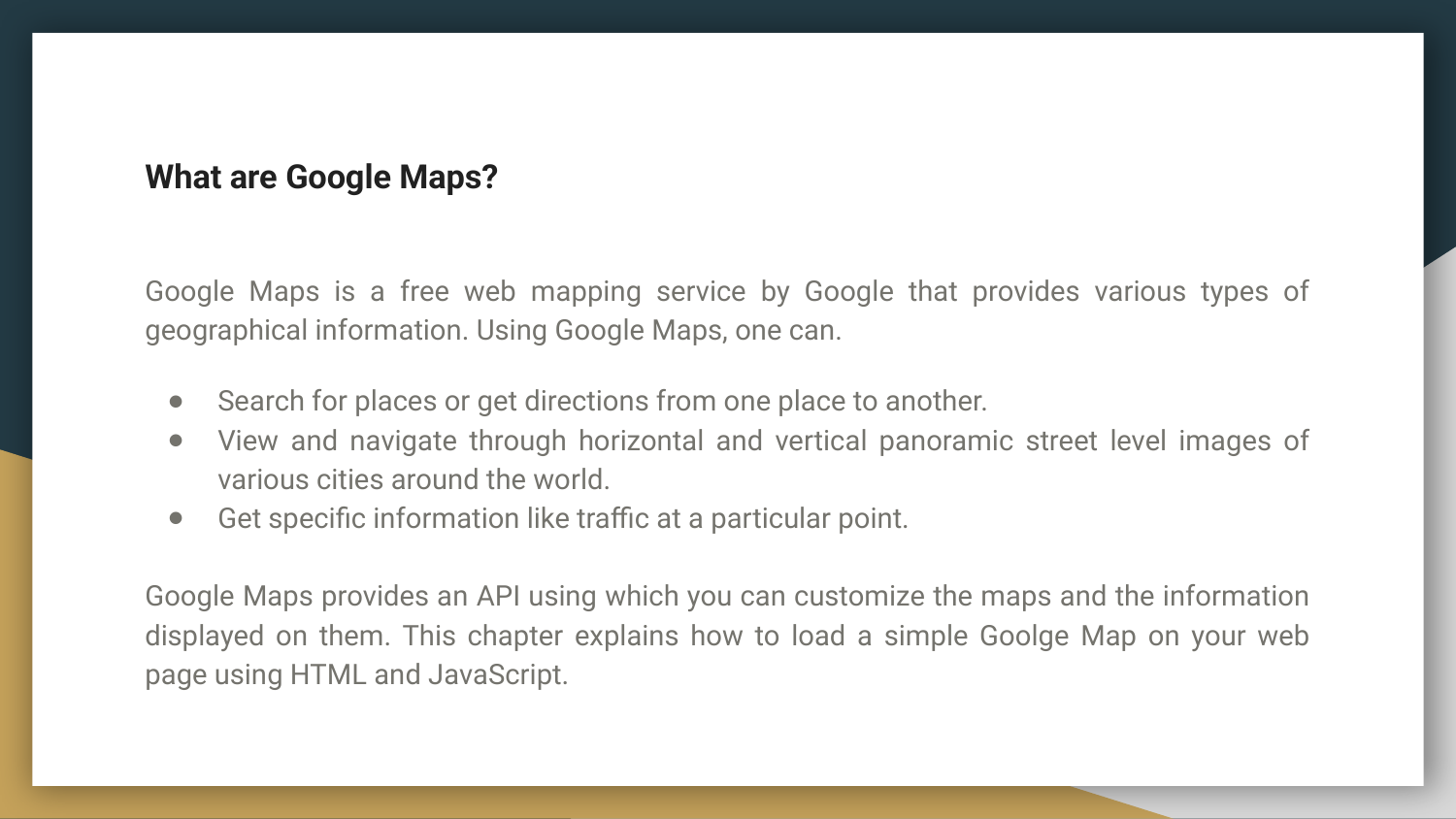

# What are Google Maps?

Google Maps is a free web mapping service by Google that provides various types of geographical information. Using Google Maps, one can.
Search for places or get directions from one place to another.
View and navigate through horizontal and vertical panoramic street level images of various cities around the world.
Get specific information like traffic at a particular point.

Google Maps provides an API using which you can customize the maps and the information displayed on them. This chapter explains how to load a simple Goolge Map on your web page using HTML and JavaScript.